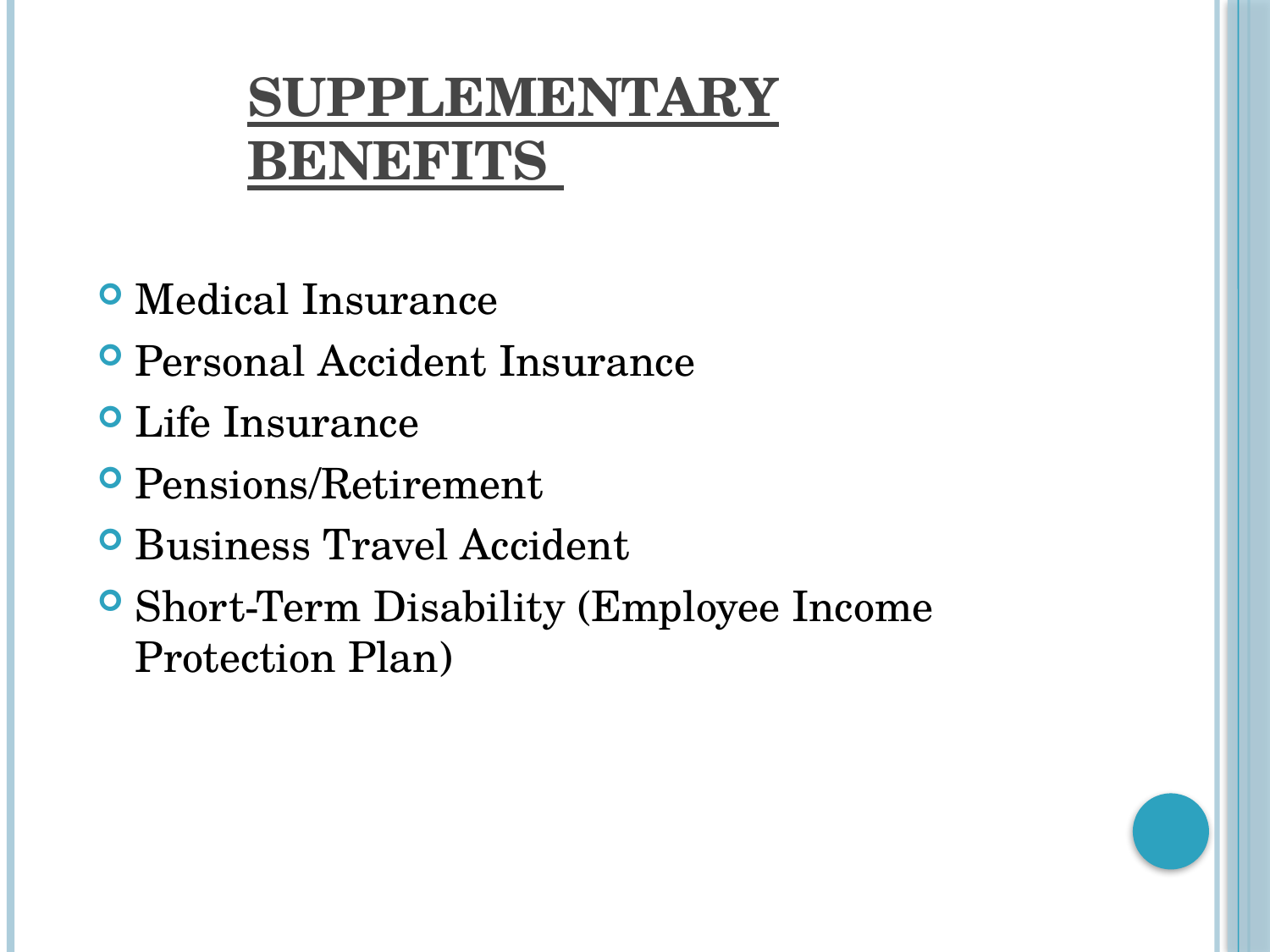

# Supplementary Benefits
Medical Insurance
Personal Accident Insurance
Life Insurance
Pensions/Retirement
Business Travel Accident
Short-Term Disability (Employee Income Protection Plan)